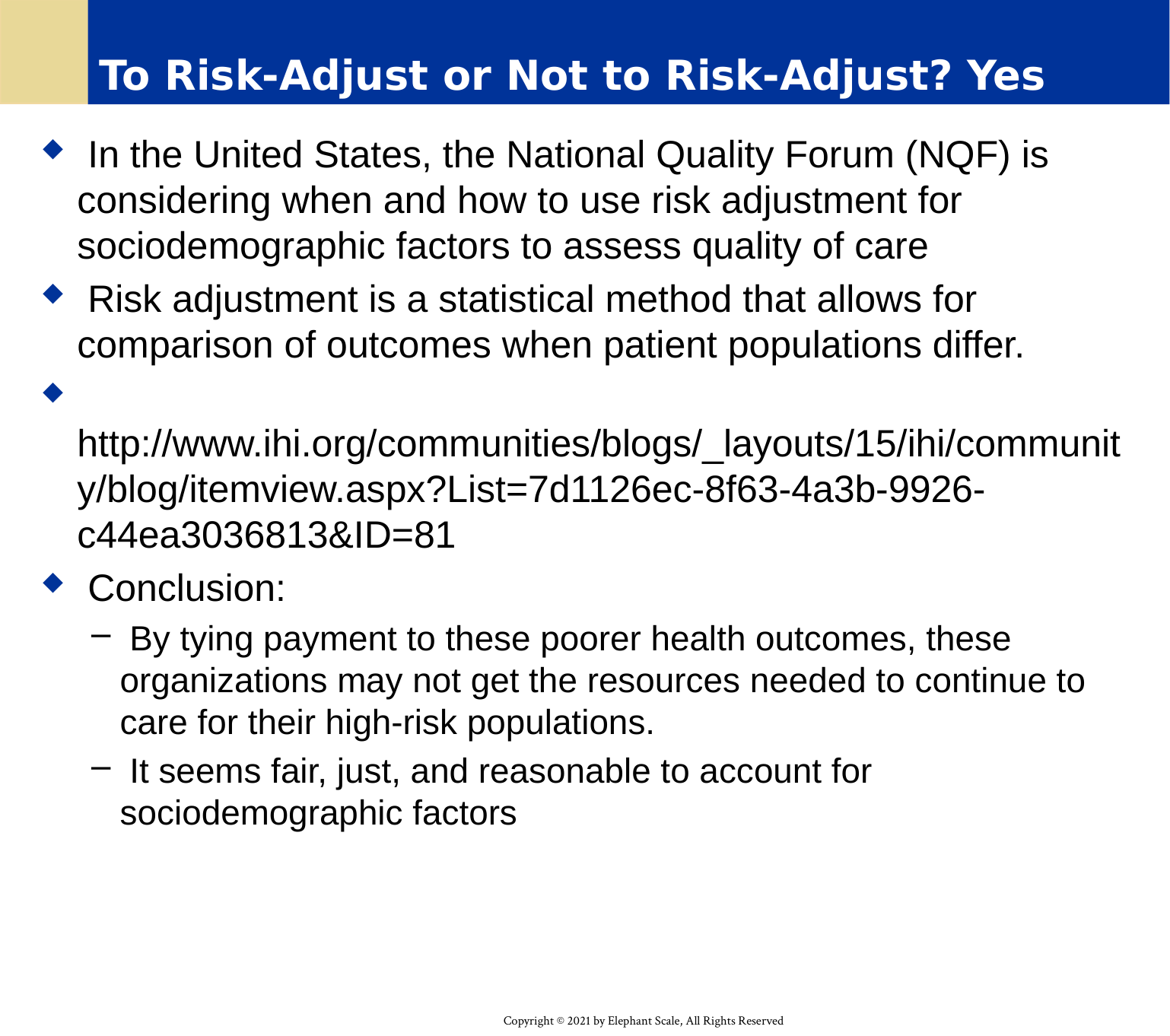

# To Risk-Adjust or Not to Risk-Adjust? Yes
 In the United States, the National Quality Forum (NQF) is considering when and how to use risk adjustment for sociodemographic factors to assess quality of care
 Risk adjustment is a statistical method that allows for comparison of outcomes when patient populations differ.
 http://www.ihi.org/communities/blogs/_layouts/15/ihi/community/blog/itemview.aspx?List=7d1126ec-8f63-4a3b-9926-c44ea3036813&ID=81
 Conclusion:
 By tying payment to these poorer health outcomes, these organizations may not get the resources needed to continue to care for their high-risk populations.
 It seems fair, just, and reasonable to account for sociodemographic factors
Copyright © 2021 by Elephant Scale, All Rights Reserved